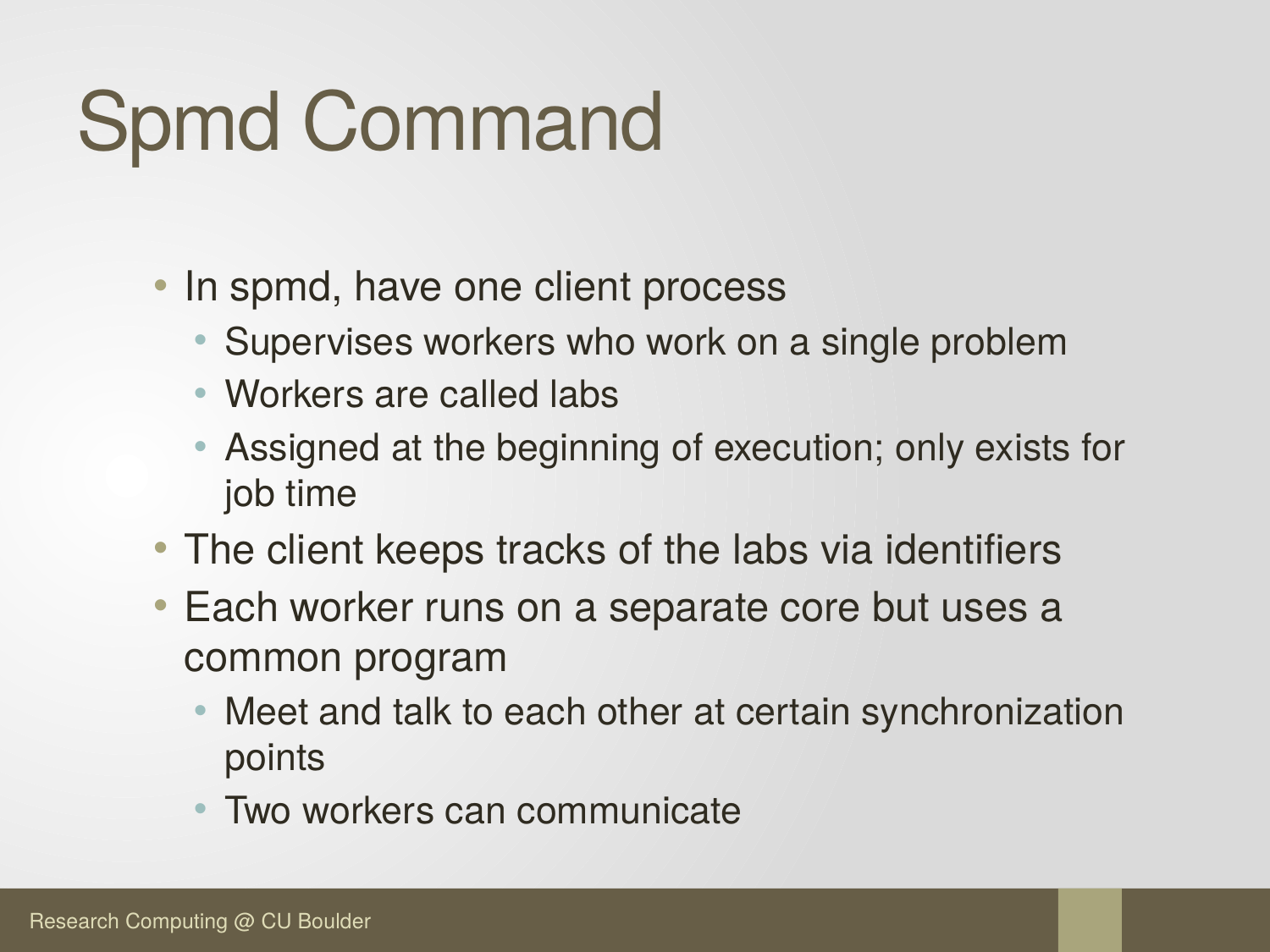

# Spmd Command
In spmd, have one client process
Supervises workers who work on a single problem
Workers are called labs
Assigned at the beginning of execution; only exists for job time
The client keeps tracks of the labs via identifiers
Each worker runs on a separate core but uses a common program
Meet and talk to each other at certain synchronization points
Two workers can communicate